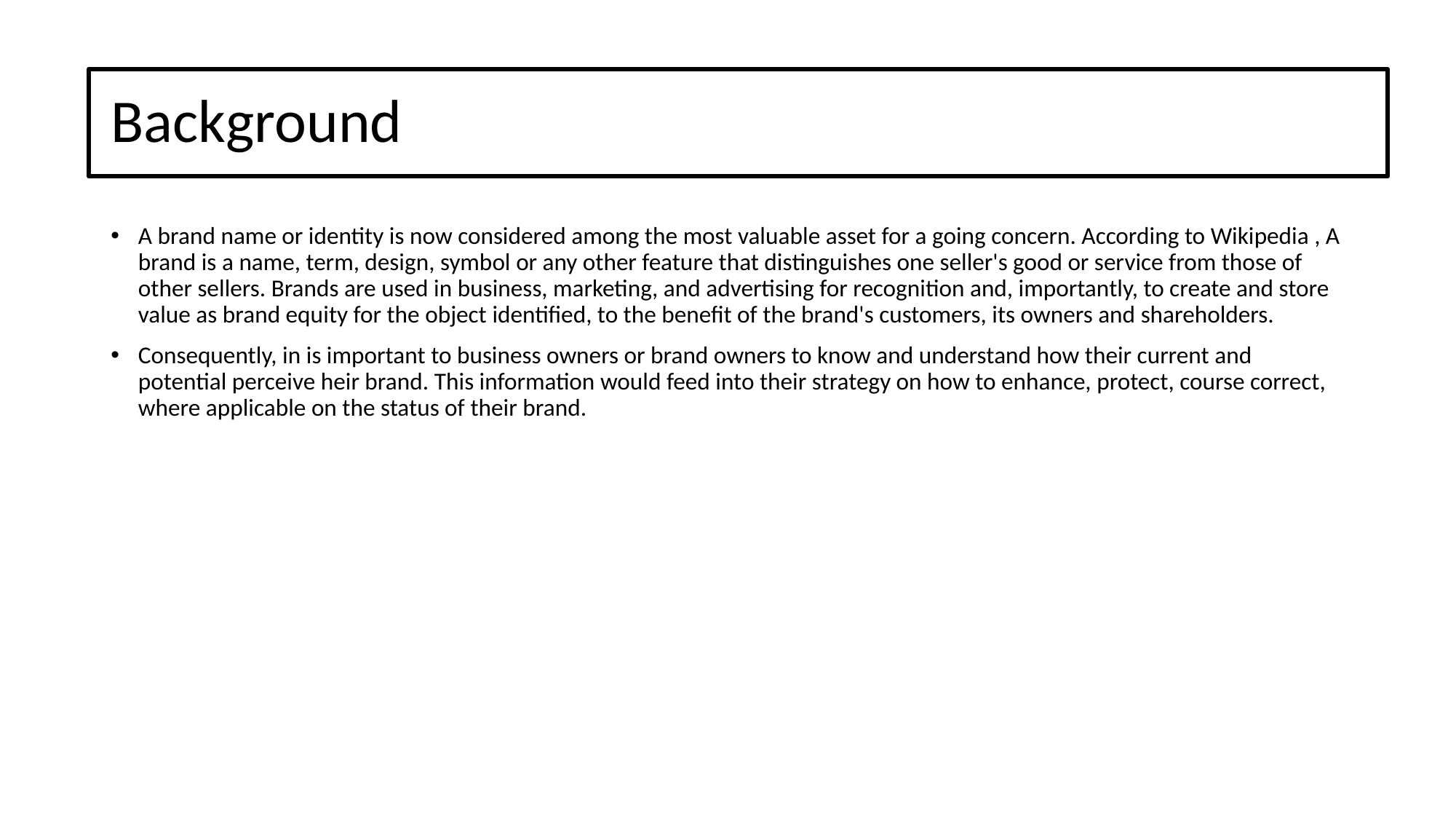

# Background

A brand name or identity is now considered among the most valuable asset for a going concern. According to Wikipedia , A brand is a name, term, design, symbol or any other feature that distinguishes one seller's good or service from those of other sellers. Brands are used in business, marketing, and advertising for recognition and, importantly, to create and store value as brand equity for the object identified, to the benefit of the brand's customers, its owners and shareholders.
Consequently, in is important to business owners or brand owners to know and understand how their current and potential perceive heir brand. This information would feed into their strategy on how to enhance, protect, course correct, where applicable on the status of their brand.